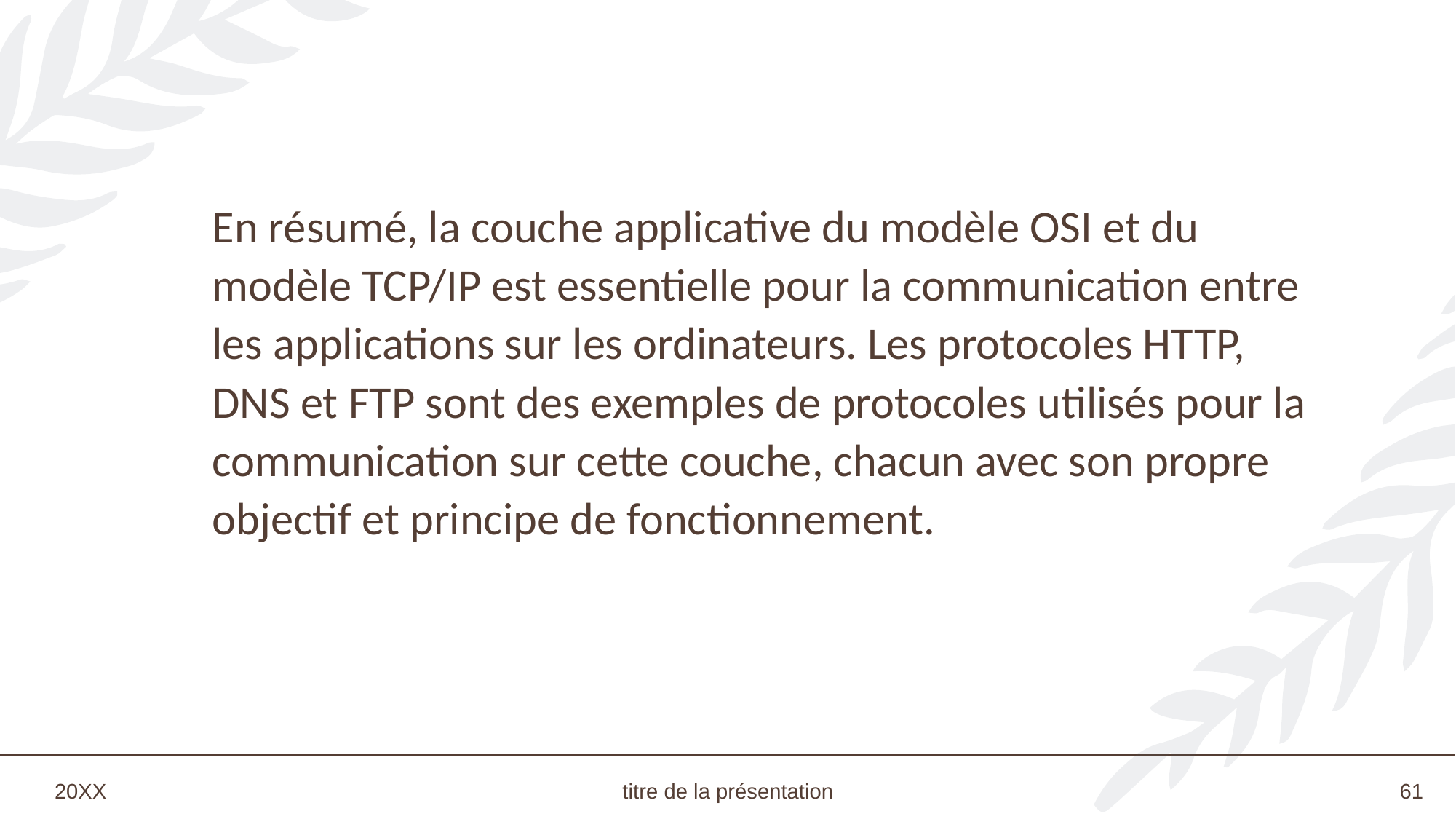

En résumé, la couche applicative du modèle OSI et du modèle TCP/IP est essentielle pour la communication entre les applications sur les ordinateurs. Les protocoles HTTP, DNS et FTP sont des exemples de protocoles utilisés pour la communication sur cette couche, chacun avec son propre objectif et principe de fonctionnement.
20XX
titre de la présentation
61